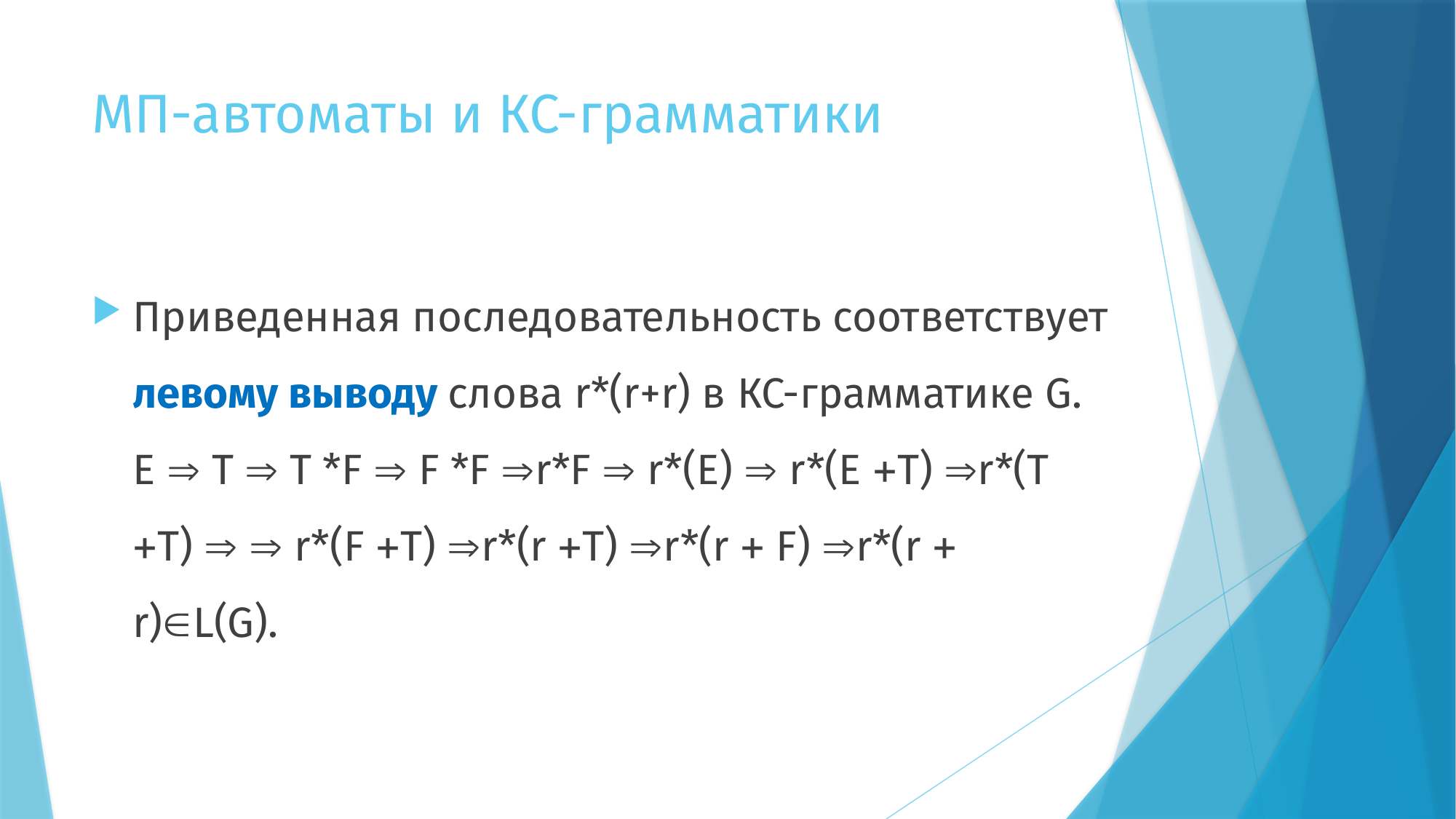

# МП-автоматы и КС-грамматики
Приведенная последовательность соответствует левому выводу слова r*(r+r) в КС-грамматике G. E ⇒ T ⇒ T *F ⇒ F *F ⇒r*F ⇒ r*(E) ⇒ r*(E +T) ⇒r*(T +T) ⇒ ⇒ r*(F +T) ⇒r*(r +T) ⇒r*(r + F) ⇒r*(r + r)∈L(G).